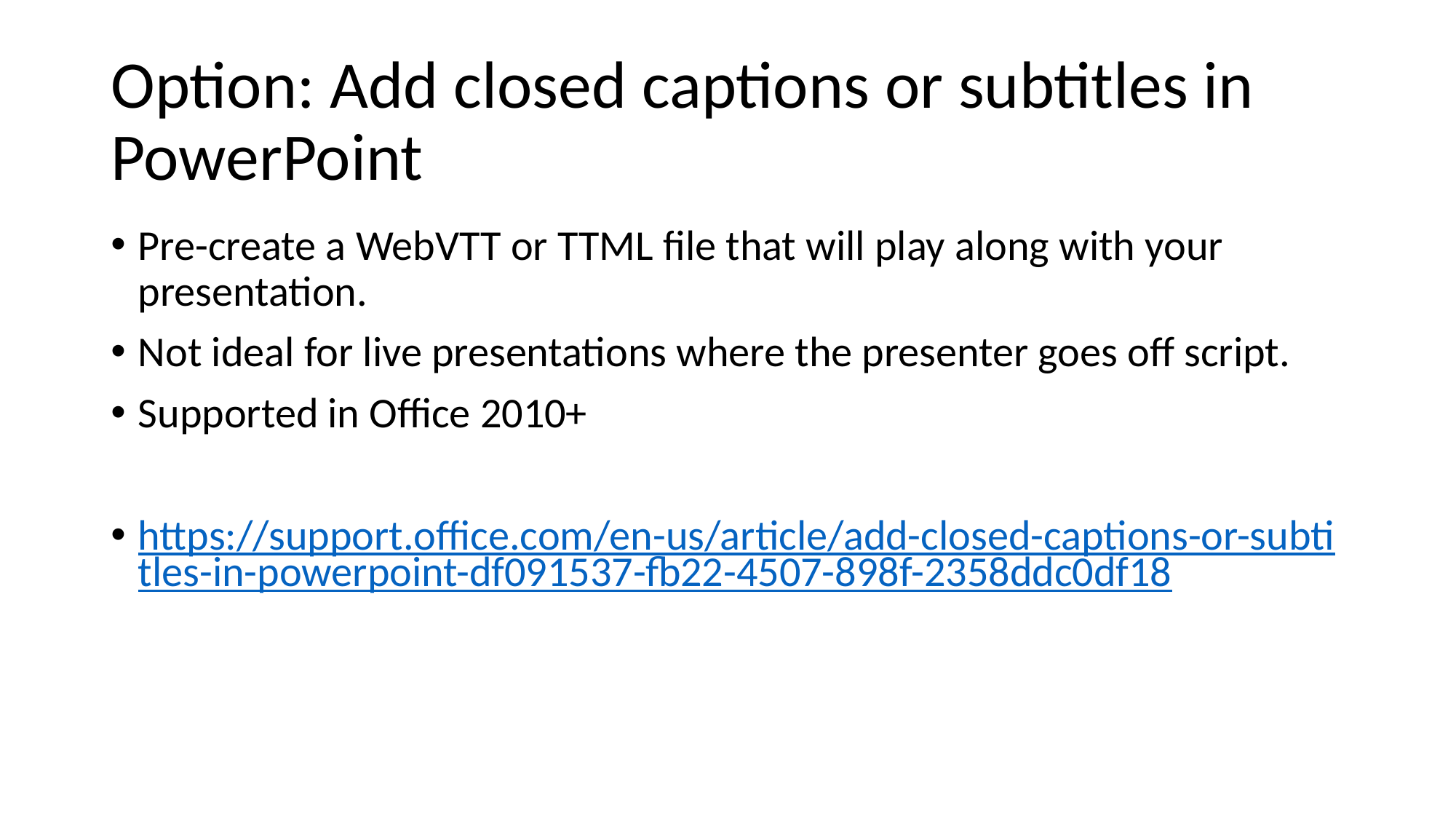

# Option: Add closed captions or subtitles in PowerPoint
Pre-create a WebVTT or TTML file that will play along with your presentation.
Not ideal for live presentations where the presenter goes off script.
Supported in Office 2010+

https://support.office.com/en-us/article/add-closed-captions-or-subtitles-in-powerpoint-df091537-fb22-4507-898f-2358ddc0df18